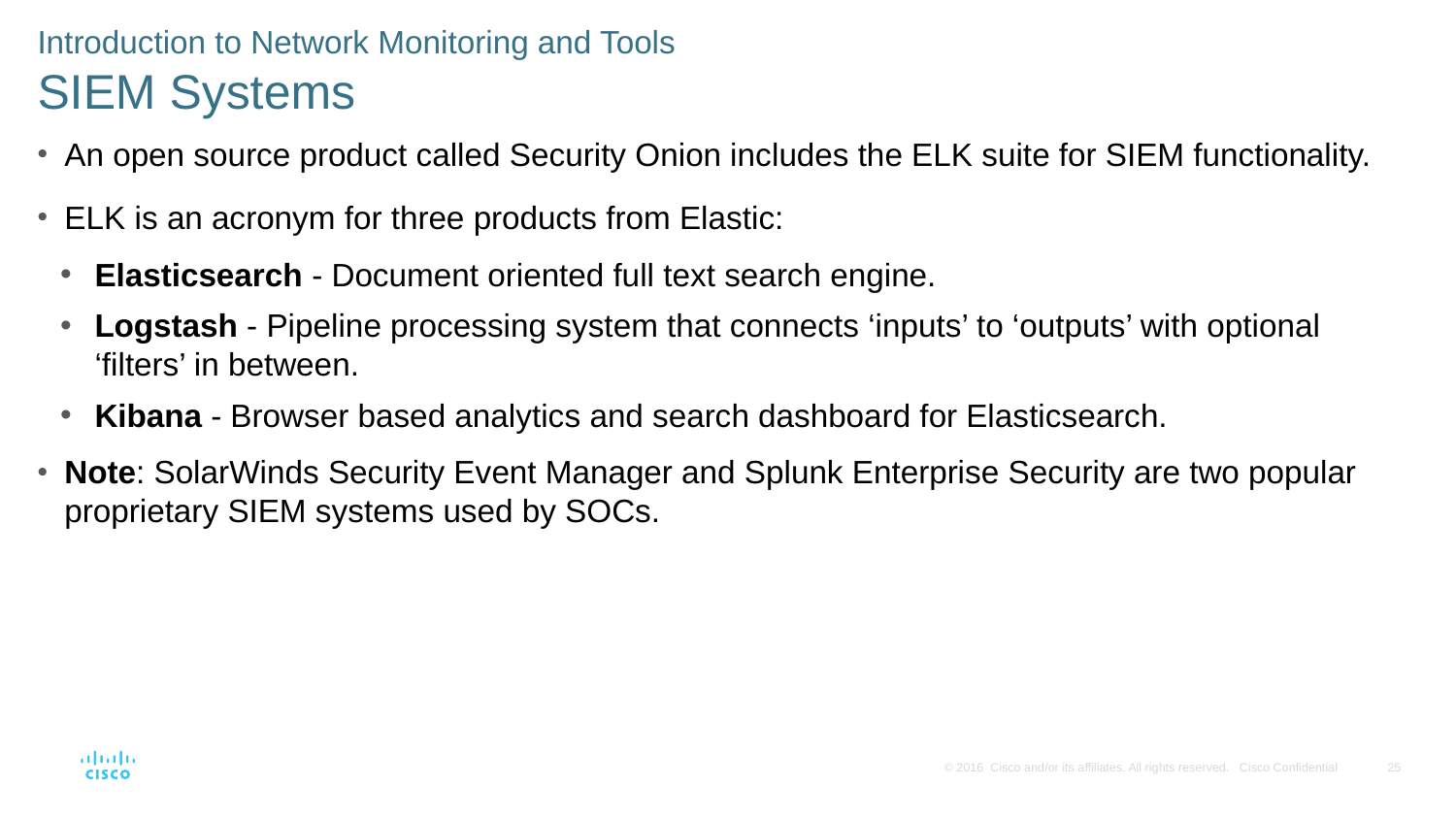

Introduction to Network Monitoring and Tools
SIEM Systems
An open source product called Security Onion includes the ELK suite for SIEM functionality.
ELK is an acronym for three products from Elastic:
Elasticsearch - Document oriented full text search engine.
Logstash - Pipeline processing system that connects ‘inputs’ to ‘outputs’ with optional ‘filters’ in between.
Kibana - Browser based analytics and search dashboard for Elasticsearch.
Note: SolarWinds Security Event Manager and Splunk Enterprise Security are two popular proprietary SIEM systems used by SOCs.